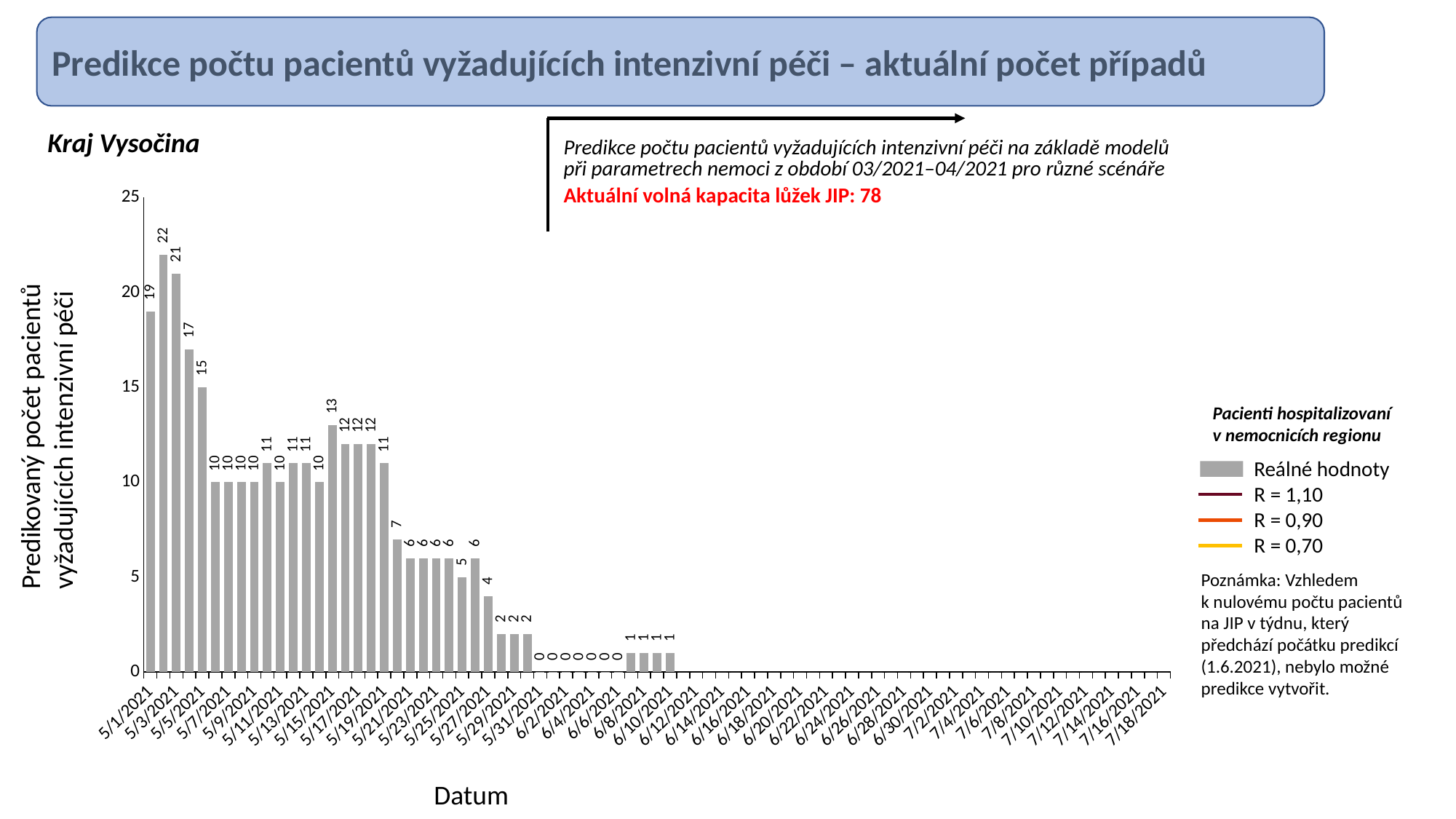

Predikce počtu pacientů vyžadujících intenzivní péči – aktuální počet případů
Kraj Vysočina
| Predikce počtu pacientů vyžadujících intenzivní péči na základě modelů při parametrech nemoci z období 03/2021–04/2021 pro různé scénáře |
| --- |
| Aktuální volná kapacita lůžek JIP: 78 |

### Chart

| Category |  |  |  |  |  |  |
|---|---|---|---|---|---|---|
| 44317 | 19.0 | None | None | None | None | None |
| 44318 | 22.0 | None | None | None | None | None |
| 44319 | 21.0 | None | None | None | None | None |
| 44320 | 17.0 | None | None | None | None | None |
| 44321 | 15.0 | None | None | None | None | None |
| 44322 | 10.0 | None | None | None | None | None |
| 44323 | 10.0 | None | None | None | None | None |
| 44324 | 10.0 | None | None | None | None | None |
| 44325 | 10.0 | None | None | None | None | None |
| 44326 | 11.0 | None | None | None | None | None |
| 44327 | 10.0 | None | None | None | None | None |
| 44328 | 11.0 | None | None | None | None | None |
| 44329 | 11.0 | None | None | None | None | None |
| 44330 | 10.0 | None | None | None | None | None |
| 44331 | 13.0 | None | None | None | None | None |
| 44332 | 12.0 | None | None | None | None | None |
| 44333 | 12.0 | None | None | None | None | None |
| 44334 | 12.0 | None | None | None | None | None |
| 44335 | 11.0 | None | None | None | None | None |
| 44336 | 7.0 | None | None | None | None | None |
| 44337 | 6.0 | None | None | None | None | None |
| 44338 | 6.0 | None | None | None | None | None |
| 44339 | 6.0 | None | None | None | None | None |
| 44340 | 6.0 | None | None | None | None | None |
| 44341 | 5.0 | None | None | None | None | None |
| 44342 | 6.0 | None | None | None | None | None |
| 44343 | 4.0 | None | None | None | None | None |
| 44344 | 2.0 | None | None | None | None | None |
| 44345 | 2.0 | None | None | None | None | None |
| 44346 | 2.0 | None | None | None | None | None |
| 44347 | 0.001 | None | None | None | None | None |
| 44348 | 0.001 | None | None | None | None | None |
| 44349 | 0.001 | None | None | None | None | None |
| 44350 | 0.001 | None | None | None | None | None |
| 44351 | 0.001 | None | None | None | None | None |
| 44352 | 0.001 | None | None | None | None | None |
| 44353 | 0.001 | None | None | None | None | None |
| 44354 | 1.0 | None | None | None | None | None |
| 44355 | 1.0 | None | None | None | None | None |
| 44356 | 1.0 | None | None | None | None | None |
| 44357 | 1.0 | None | None | None | None | None |
| 44358 | 0.0 | None | None | None | None | None |
| 44359 | 0.0 | None | None | None | None | None |
| 44360 | 0.0 | None | None | None | None | None |
| 44361 | 0.0 | None | None | None | None | None |
| 44362 | 0.0 | None | None | None | None | None |
| 44363 | 0.0 | None | None | None | None | None |
| 44364 | 0.0 | None | None | None | None | None |
| 44365 | 0.0 | None | None | None | None | None |
| 44366 | 0.0 | None | None | None | None | None |
| 44367 | 0.0 | None | None | None | None | None |
| 44368 | 0.0 | None | None | None | None | None |
| 44369 | 0.0 | None | None | None | None | None |
| 44370 | 0.0 | None | None | None | None | None |
| 44371 | 0.0 | None | None | None | None | None |
| 44372 | 0.0 | None | None | None | None | None |
| 44373 | 0.0 | None | None | None | None | None |
| 44374 | 0.0 | None | None | None | None | None |
| 44375 | 0.0 | None | None | None | None | None |
| 44376 | 0.0 | None | None | None | None | None |
| 44377 | 0.0 | None | None | None | None | None |
| 44378 | 0.0 | None | None | None | None | None |
| 44379 | 0.0 | None | None | None | None | None |
| 44380 | 0.0 | None | None | None | None | None |
| 44381 | 0.0 | None | None | None | None | None |
| 44382 | 0.0 | None | None | None | None | None |
| 44383 | 0.0 | None | None | None | None | None |
| 44384 | 0.0 | None | None | None | None | None |
| 44385 | 0.0 | None | None | None | None | None |
| 44386 | 0.0 | None | None | None | None | None |
| 44387 | 0.0 | None | None | None | None | None |
| 44388 | 0.0 | None | None | None | None | None |
| 44389 | 0.0 | None | None | None | None | None |
| 44390 | 0.0 | None | None | None | None | None |
| 44391 | 0.0 | None | None | None | None | None |
| 44392 | 0.0 | None | None | None | None | None |
| 44393 | 0.0 | None | None | None | None | None |
| 44394 | 0.0 | None | None | None | None | None |
| 44395 | 0.0 | None | None | None | None | None |
|  | None | None | None | None | None | None |
|  | None | None | None | None | None | None |
|  | None | None | None | None | None | None |
|  | None | None | None | None | None | None |
|  | None | None | None | None | None | None |
|  | None | None | None | None | None | None |
|  | None | None | None | None | None | None |
|  | None | None | None | None | None | None |
|  | None | None | None | None | None | None |
|  | None | None | None | None | None | None |
|  | None | None | None | None | None | None |
|  | None | None | None | None | None | None |
|  | None | None | None | None | None | None |
|  | None | None | None | None | None | None |
|  | None | None | None | None | None | None |
|  | None | None | None | None | None | None |
|  | None | None | None | None | None | None |
|  | None | None | None | None | None | None |
|  | None | None | None | None | None | None |
|  | None | None | None | None | None | None |
|  | None | None | None | None | None | None |
|  | None | None | None | None | None | None |
|  | None | None | None | None | None | None |
|  | None | None | None | None | None | None |
|  | None | None | None | None | None | None |
|  | None | None | None | None | None | None |
|  | None | None | None | None | None | None |
|  | None | None | None | None | None | None |
|  | None | None | None | None | None | None |
|  | None | None | None | None | None | None |
|  | None | None | None | None | None | None |
|  | None | None | None | None | None | None |
|  | None | None | None | None | None | None |
|  | None | None | None | None | None | None |
|  | None | None | None | None | None | None |
|  | None | None | None | None | None | None |
|  | None | None | None | None | None | None |
|  | None | None | None | None | None | None |
|  | None | None | None | None | None | None |
|  | None | None | None | None | None | None |
|  | None | None | None | None | None | None |
|  | None | None | None | None | None | None |
|  | None | None | None | None | None | None |
|  | None | None | None | None | None | None |
|  | None | None | None | None | None | None |
|  | None | None | None | None | None | None |
|  | None | None | None | None | None | None |
|  | None | None | None | None | None | None |
|  | None | None | None | None | None | None |
|  | None | None | None | None | None | None |
|  | None | None | None | None | None | None |
|  | None | None | None | None | None | None |
|  | None | None | None | None | None | None |
|  | None | None | None | None | None | None |
|  | None | None | None | None | None | None |
|  | None | None | None | None | None | None |
|  | None | None | None | None | None | None |
|  | None | None | None | None | None | None |
|  | None | None | None | None | None | None |
|  | None | None | None | None | None | None |
|  | None | None | None | None | None | None |
|  | None | None | None | None | None | None |
|  | None | None | None | None | None | None |
|  | None | None | None | None | None | None |
|  | None | None | None | None | None | None |
|  | None | None | None | None | None | None |
|  | None | None | None | None | None | None |
|  | None | None | None | None | None | None |
|  | None | None | None | None | None | None |
|  | None | None | None | None | None | None |
|  | None | None | None | None | None | None |
|  | None | None | None | None | None | None |
|  | None | None | None | None | None | None |
|  | None | None | None | None | None | None |
|  | None | None | None | None | None | None |
|  | None | None | None | None | None | None |
|  | None | None | None | None | None | None |
|  | None | None | None | None | None | None |
|  | None | None | None | None | None | None |
|  | None | None | None | None | None | None |
|  | None | None | None | None | None | None |
|  | None | None | None | None | None | None |
|  | None | None | None | None | None | None |
|  | None | None | None | None | None | None |
|  | None | None | None | None | None | None |
|  | None | None | None | None | None | None |
|  | None | None | None | None | None | None |
|  | None | None | None | None | None | None |
|  | None | None | None | None | None | None |
|  | None | None | None | None | None | None |
|  | None | None | None | None | None | None |
|  | None | None | None | None | None | None |
|  | None | None | None | None | None | None |
|  | None | None | None | None | None | None |
|  | None | None | None | None | None | None |
|  | None | None | None | None | None | None |
|  | None | None | None | None | None | None |
|  | None | None | None | None | None | None |
|  | None | None | None | None | None | None |
|  | None | None | None | None | None | None |
|  | None | None | None | None | None | None |
|  | None | None | None | None | None | None |
Pacienti hospitalizovaní v nemocnicích regionu
Predikovaný počet pacientů
vyžadujících intenzivní péči
Reálné hodnoty
R = 1,10
R = 0,90
R = 0,70

Poznámka: Vzhledem k nulovému počtu pacientů na JIP v týdnu, který předchází počátku predikcí (1.6.2021), nebylo možné predikce vytvořit.
Datum